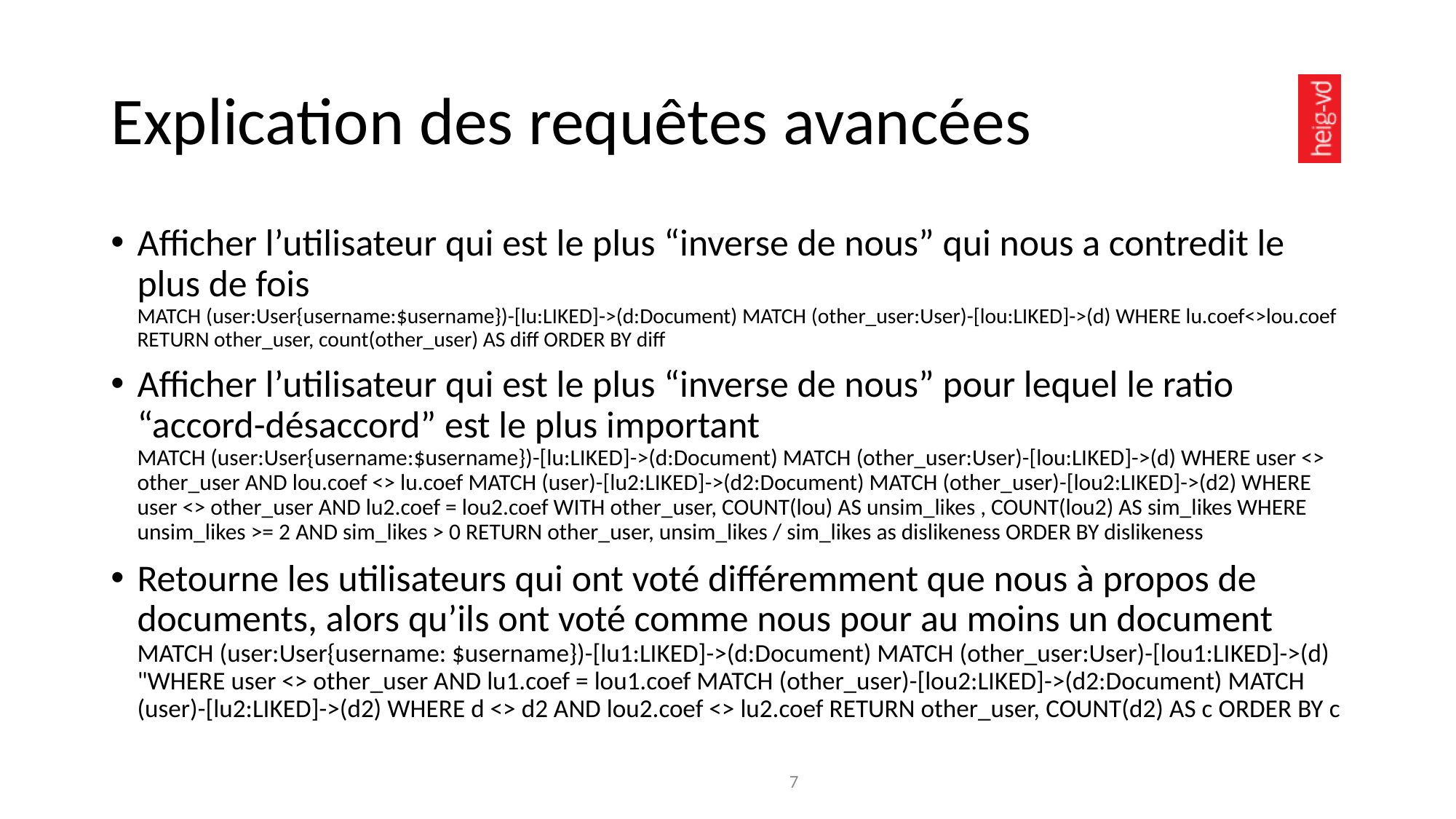

# Explication des requêtes avancées
Afficher l’utilisateur qui est le plus “inverse de nous” qui nous a contredit le plus de fois
MATCH (user:User{username:$username})-[lu:LIKED]->(d:Document) MATCH (other_user:User)-[lou:LIKED]->(d) WHERE lu.coef<>lou.coef RETURN other_user, count(other_user) AS diff ORDER BY diff
Afficher l’utilisateur qui est le plus “inverse de nous” pour lequel le ratio “accord-désaccord” est le plus important
MATCH (user:User{username:$username})-[lu:LIKED]->(d:Document) MATCH (other_user:User)-[lou:LIKED]->(d) WHERE user <> other_user AND lou.coef <> lu.coef MATCH (user)-[lu2:LIKED]->(d2:Document) MATCH (other_user)-[lou2:LIKED]->(d2) WHERE user <> other_user AND lu2.coef = lou2.coef WITH other_user, COUNT(lou) AS unsim_likes , COUNT(lou2) AS sim_likes WHERE unsim_likes >= 2 AND sim_likes > 0 RETURN other_user, unsim_likes / sim_likes as dislikeness ORDER BY dislikeness
Retourne les utilisateurs qui ont voté différemment que nous à propos de documents, alors qu’ils ont voté comme nous pour au moins un document
MATCH (user:User{username: $username})-[lu1:LIKED]->(d:Document) MATCH (other_user:User)-[lou1:LIKED]->(d) "WHERE user <> other_user AND lu1.coef = lou1.coef MATCH (other_user)-[lou2:LIKED]->(d2:Document) MATCH (user)-[lu2:LIKED]->(d2) WHERE d <> d2 AND lou2.coef <> lu2.coef RETURN other_user, COUNT(d2) AS c ORDER BY c
7